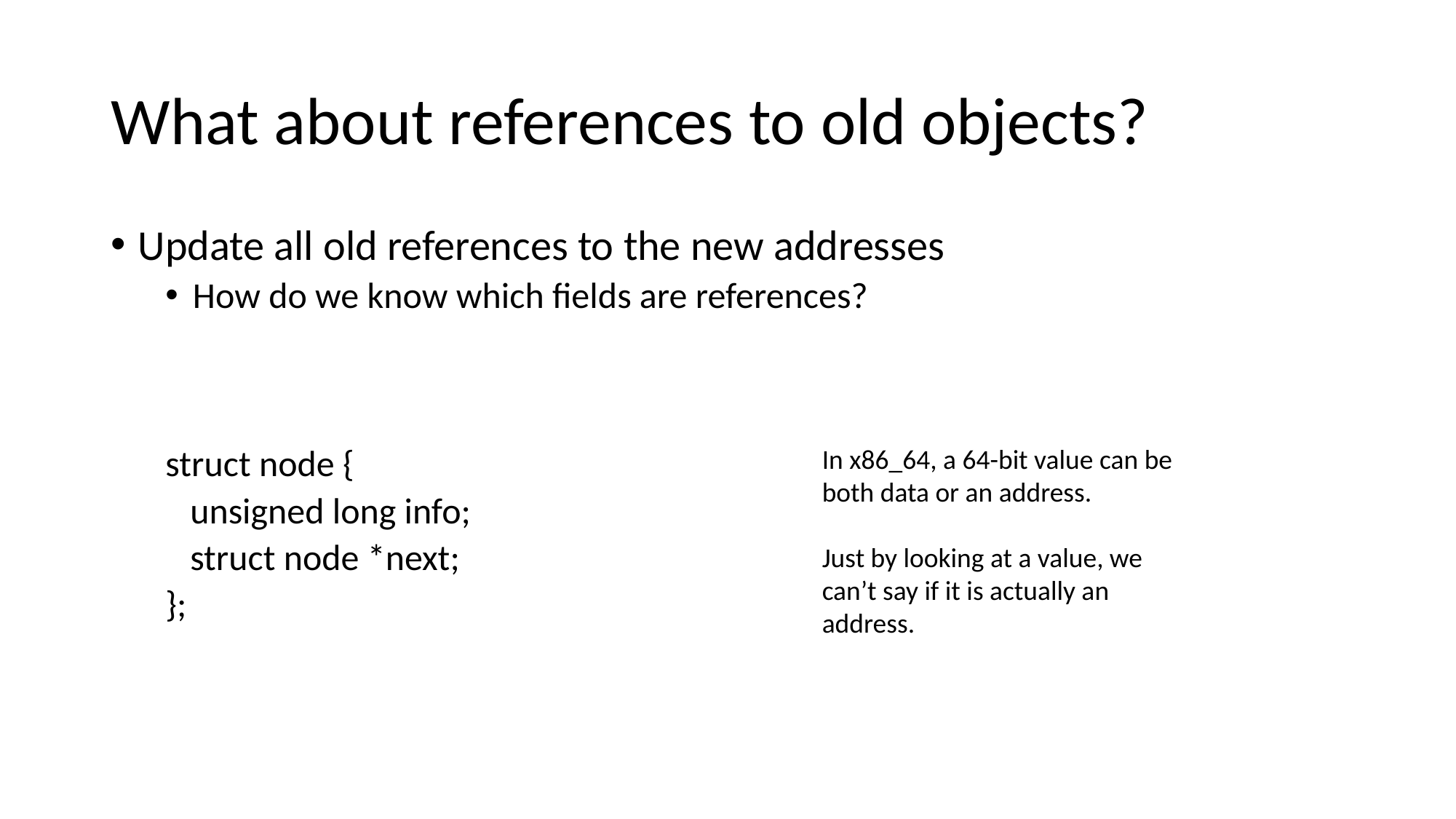

# What about references to old objects?
Update all old references to the new addresses
How do we know which fields are references?

struct node {
   unsigned long info;
   struct node *next;
};

In x86_64, a 64-bit value can be both data or an address.

Just by looking at a value, we can’t say if it is actually an address.